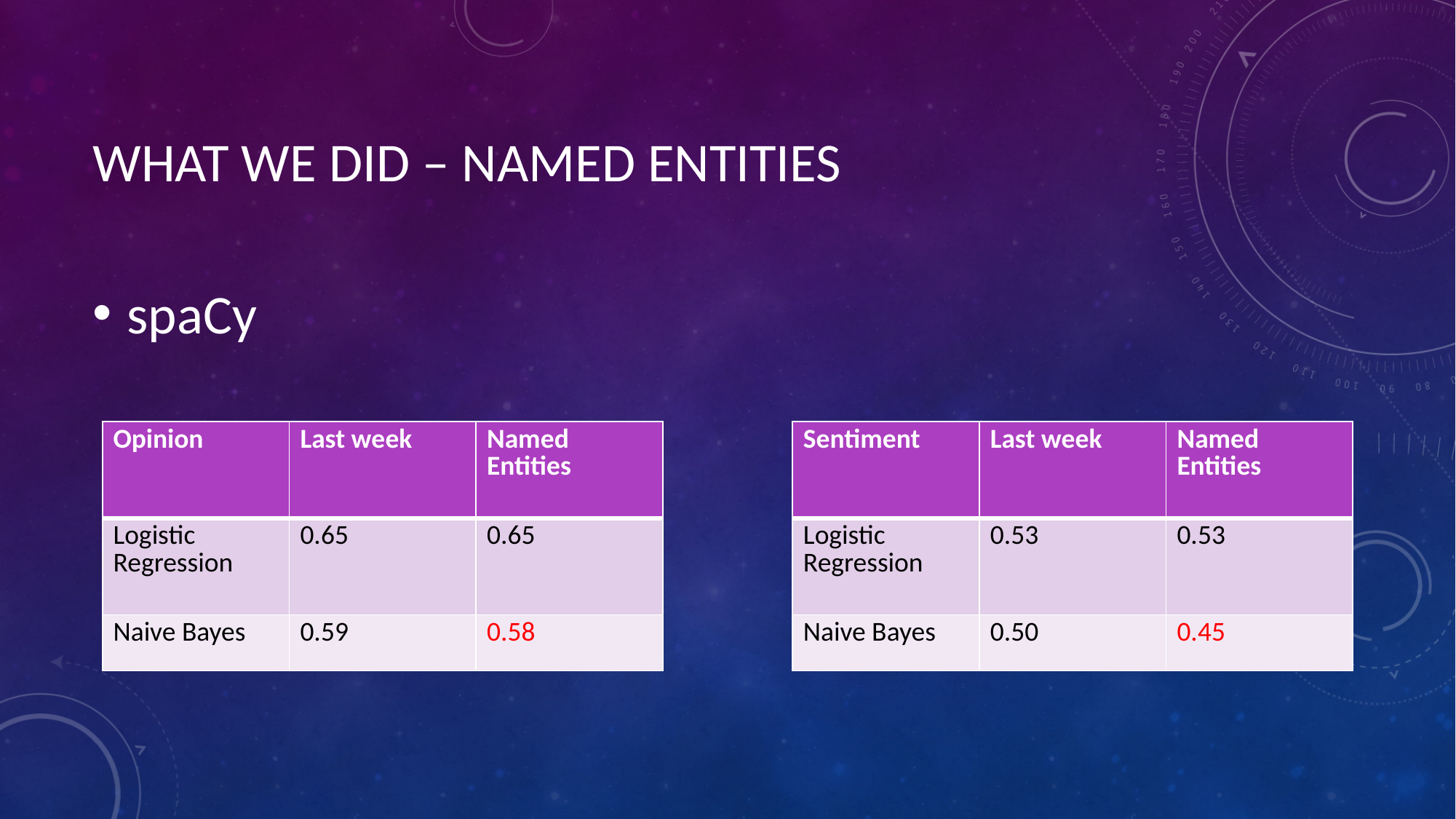

# What we did – Named entities
spaCy
| Opinion | Last week | Named Entities |
| --- | --- | --- |
| Logistic Regression | 0.65 | 0.65 |
| Naive Bayes | 0.59 | 0.58 |
| Sentiment | Last week | Named Entities |
| --- | --- | --- |
| Logistic Regression | 0.53 | 0.53 |
| Naive Bayes | 0.50 | 0.45 |